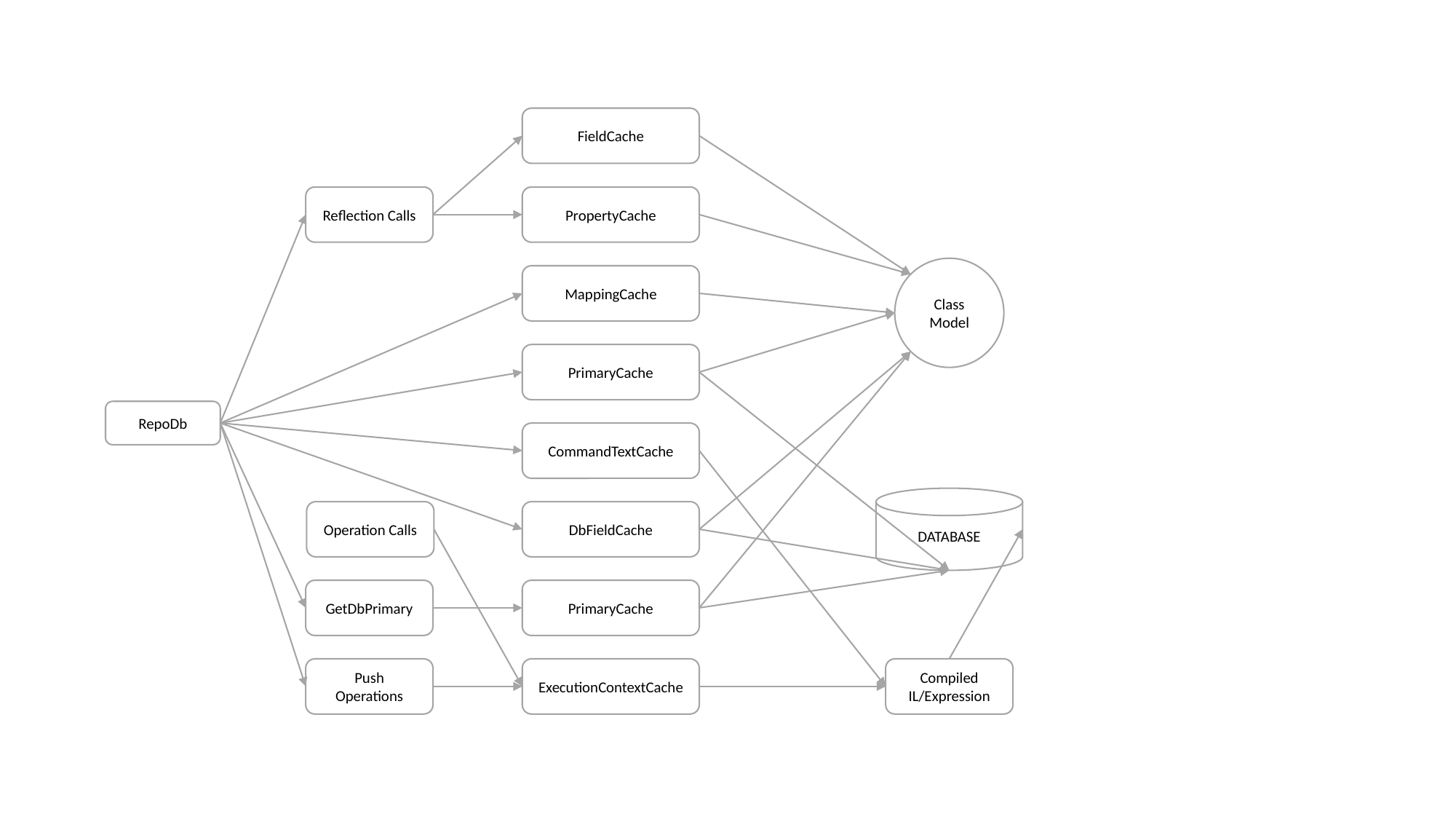

FieldCache
Reflection Calls
PropertyCache
Class
Model
MappingCache
PrimaryCache
RepoDb
CommandTextCache
DATABASE
Operation Calls
DbFieldCache
GetDbPrimary
PrimaryCache
Compiled IL/Expression
Push Operations
ExecutionContextCache